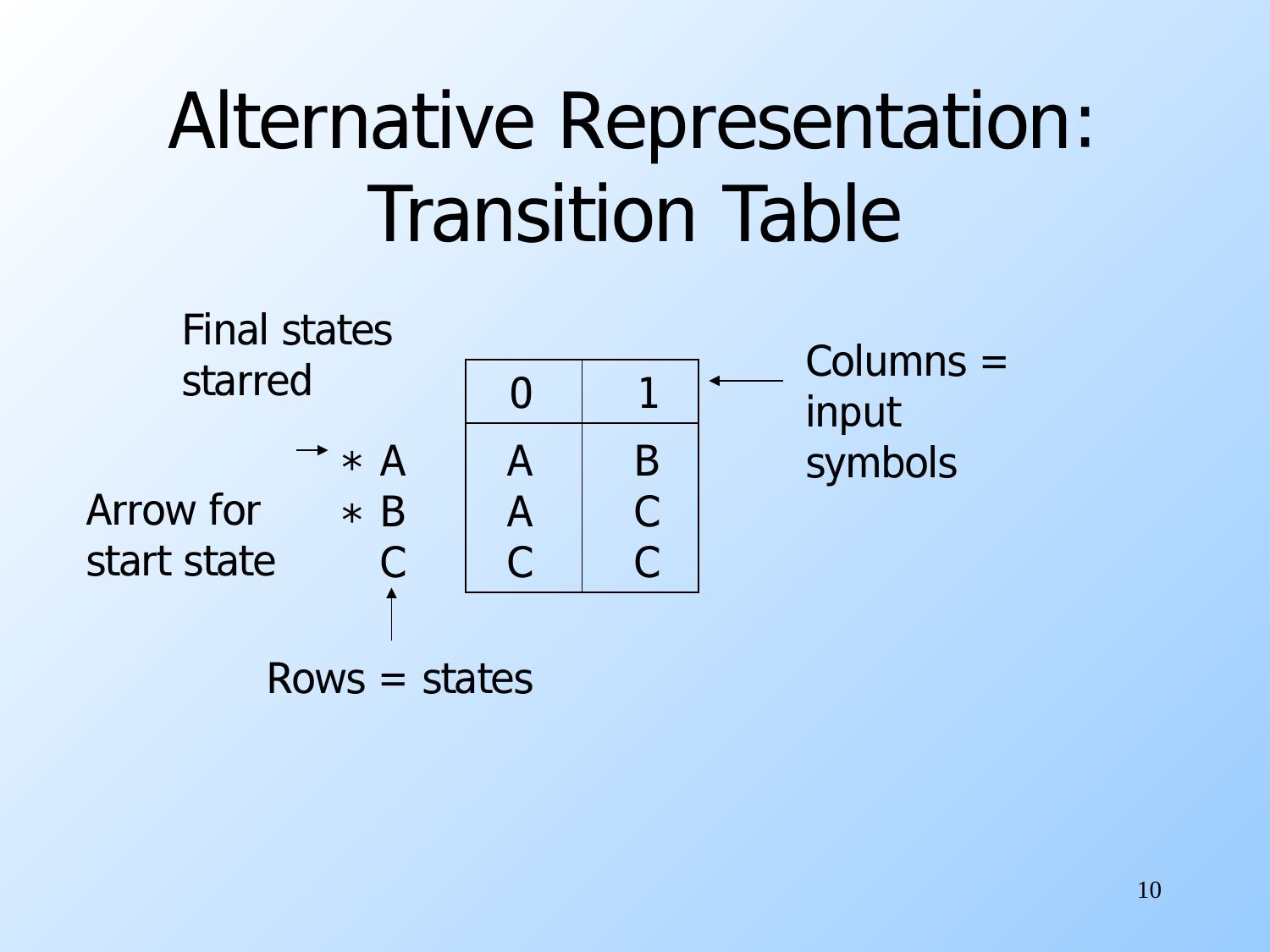

# Alternative Representation: Transition Table
Final states
starred
*
*
Columns =
input symbols

0
1
A	A	B
B	A	C
C	C	C
Arrow for
start state
Rows = states
10